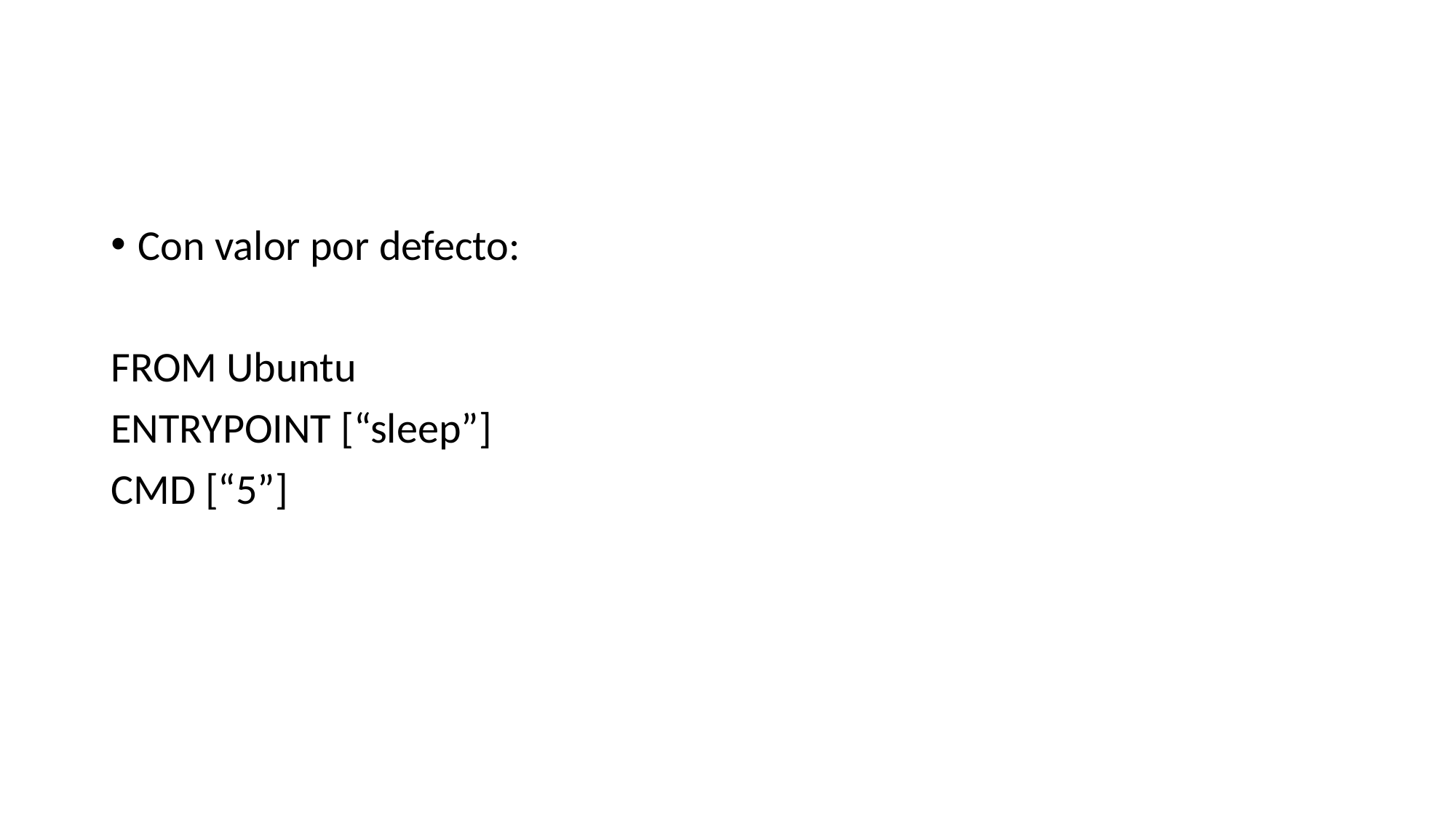

Con valor por defecto:

FROM Ubuntu
ENTRYPOINT [“sleep”]
CMD [“5”]